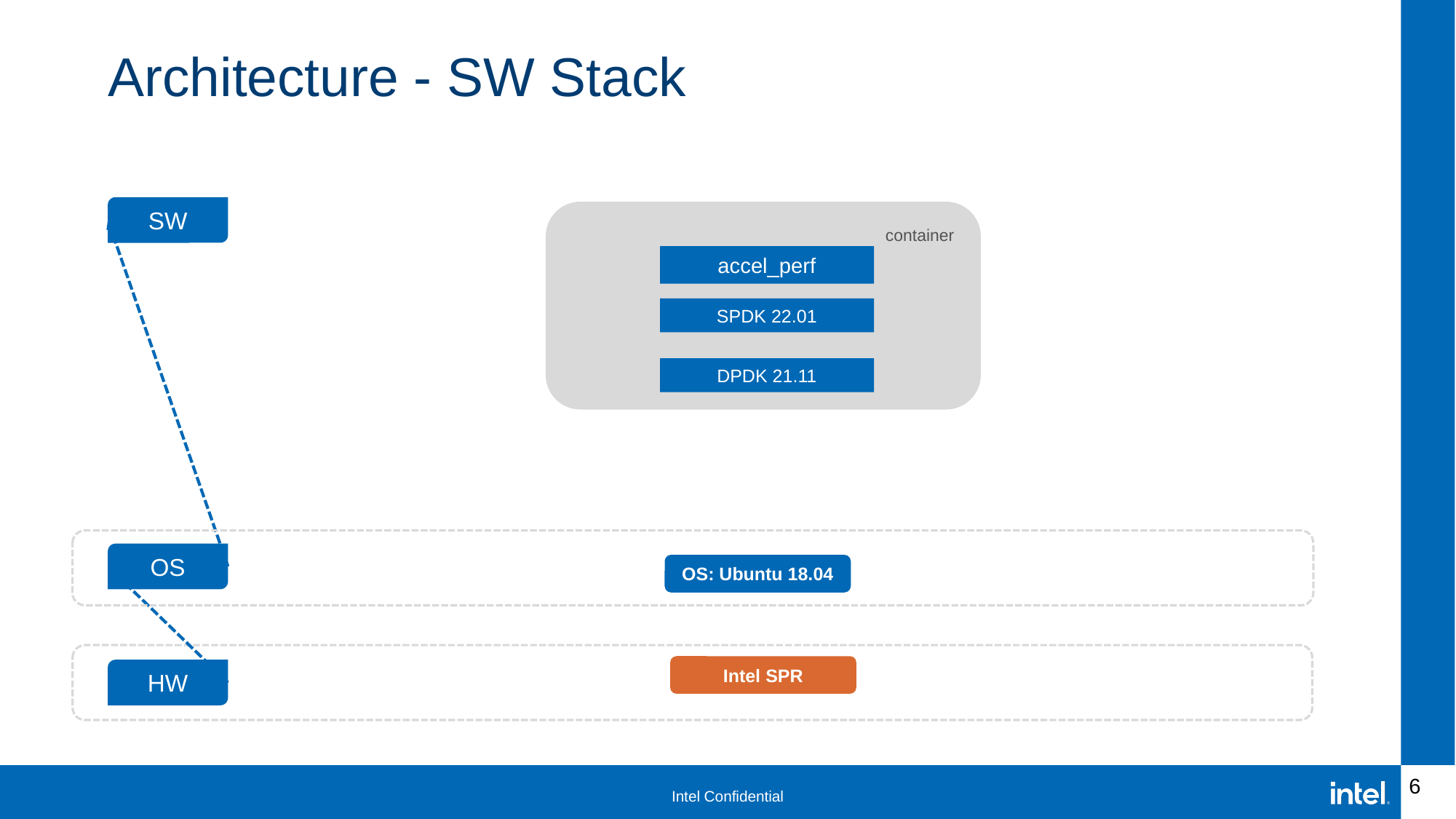

Architecture - SW Stack
SW

container
accel_perf
SPDK 22.01
DPDK 21.11

OS
OS: Ubuntu 18.04

Intel SPR
HW
6